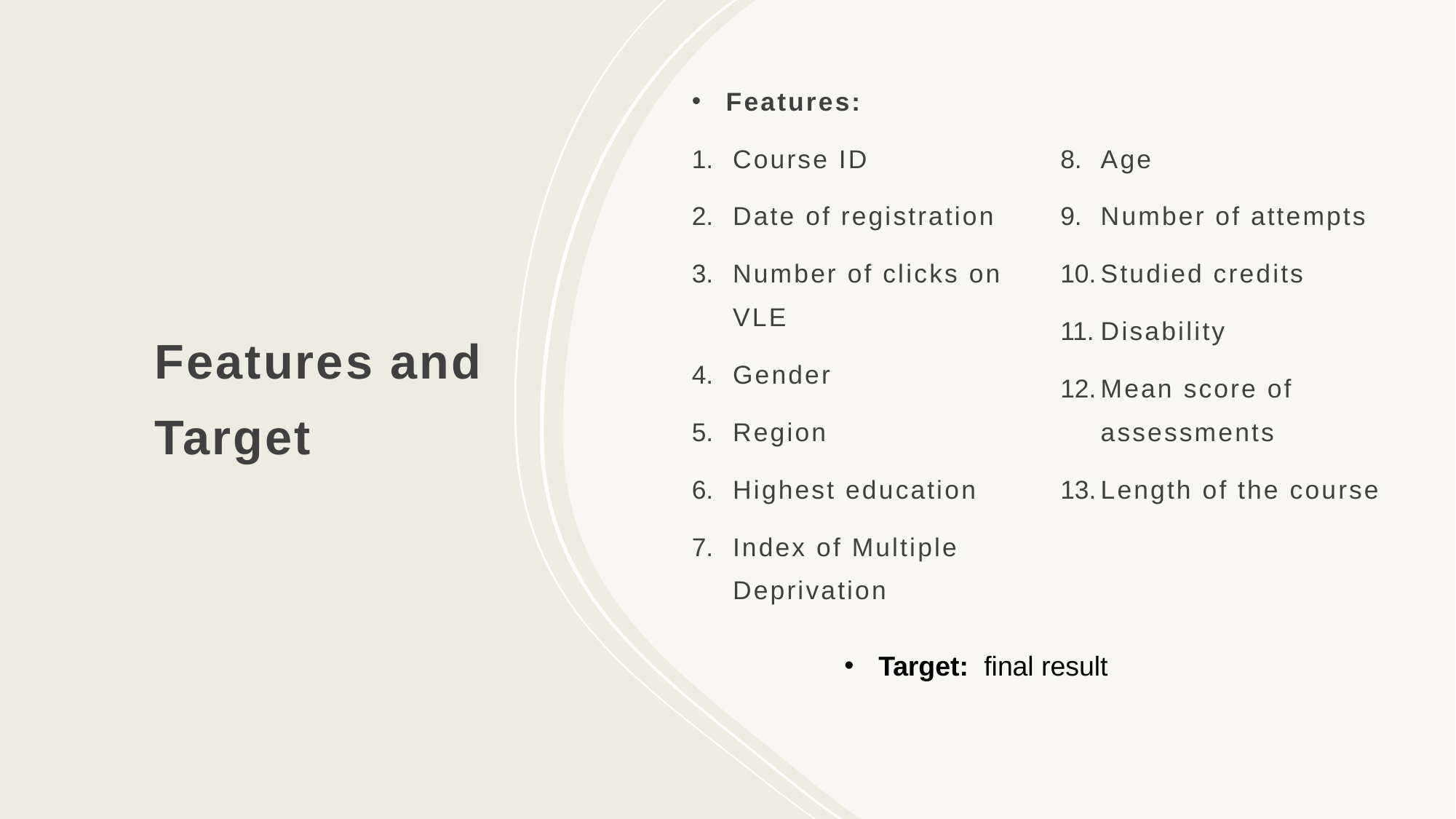

Features:
Course ID
Date of registration
Number of clicks on VLE
Gender
Region
Highest education
Index of Multiple Deprivation

Age
Number of attempts
Studied credits
Disability
Mean score of assessments
Length of the course

# Features and Target
Target:  final result